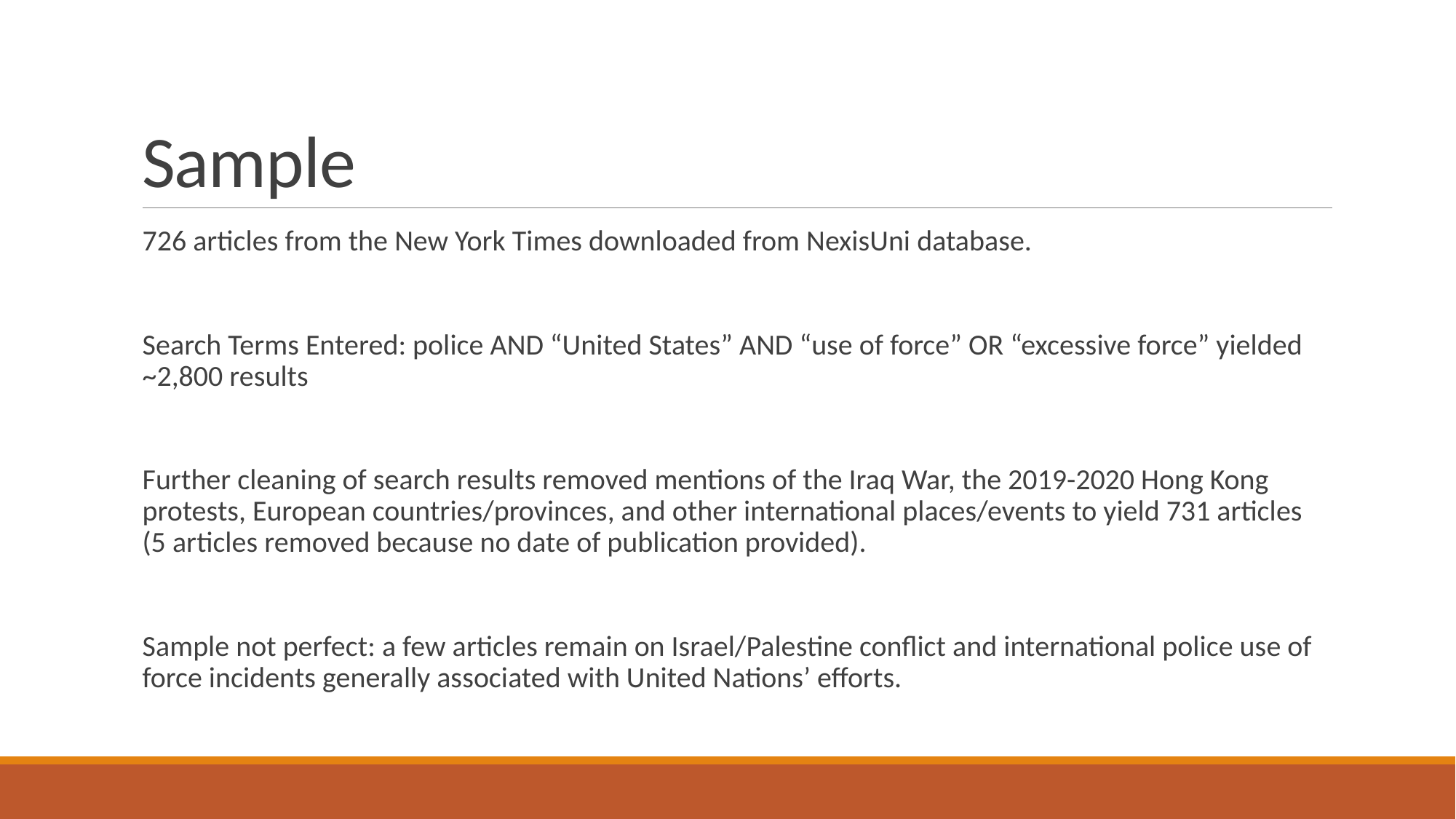

# Sample
726 articles from the New York Times downloaded from NexisUni database.

Search Terms Entered: police AND “United States” AND “use of force” OR “excessive force” yielded ~2,800 results

Further cleaning of search results removed mentions of the Iraq War, the 2019-2020 Hong Kong protests, European countries/provinces, and other international places/events to yield 731 articles (5 articles removed because no date of publication provided).

Sample not perfect: a few articles remain on Israel/Palestine conflict and international police use of force incidents generally associated with United Nations’ efforts.